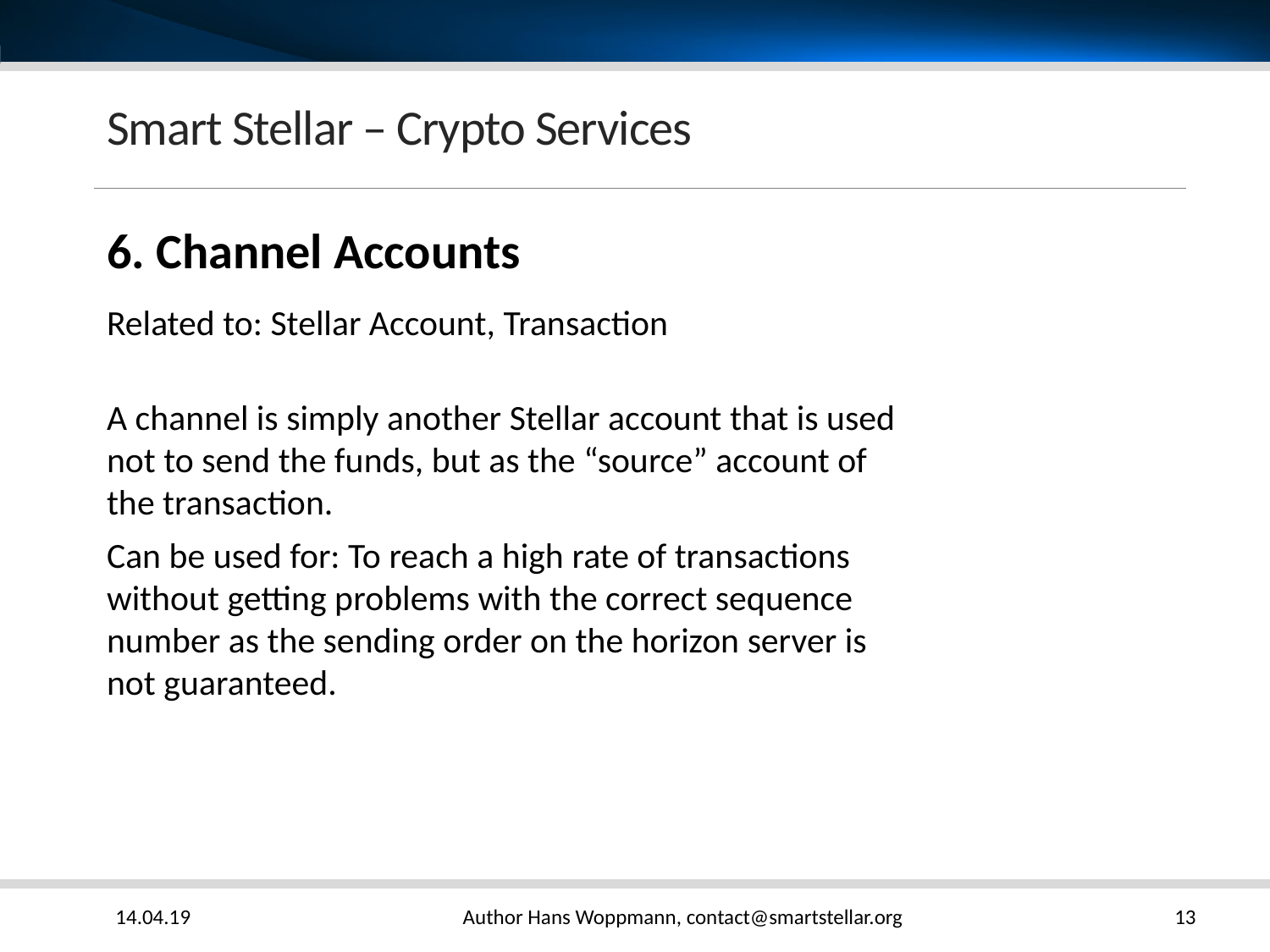

# Smart Stellar – Crypto Services
6. Channel Accounts
Related to: Stellar Account, Transaction
A channel is simply another Stellar account that is used not to send the funds, but as the “source” account of the transaction.
Can be used for: To reach a high rate of transactions without getting problems with the correct sequence number as the sending order on the horizon server is not guaranteed.